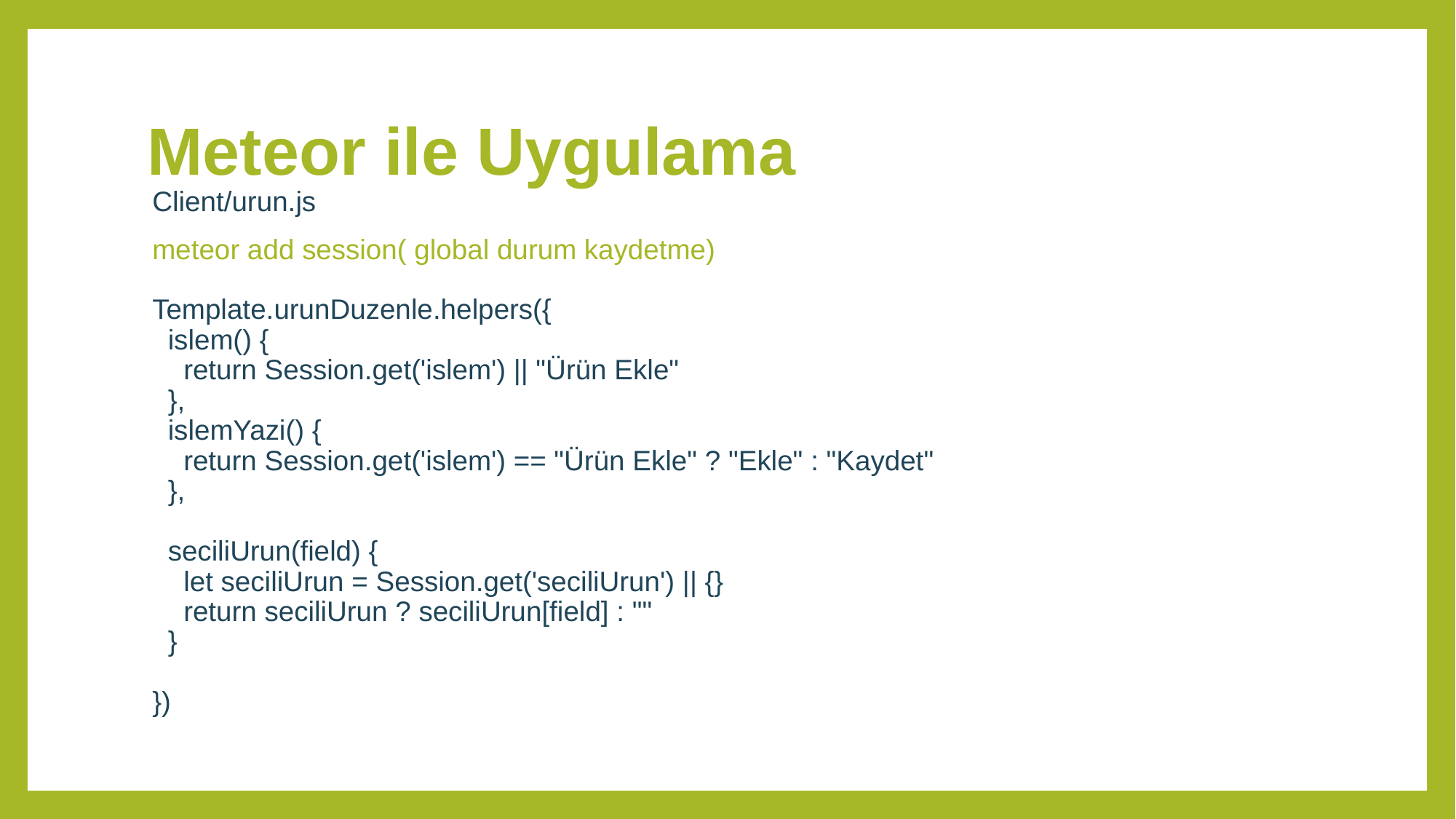

# Meteor ile Uygulama
Client/urun.js
meteor add session( global durum kaydetme)

Template.urunDuzenle.helpers({
  islem() {
    return Session.get('islem') || "Ürün Ekle"
  },
  islemYazi() {
    return Session.get('islem') == "Ürün Ekle" ? "Ekle" : "Kaydet"
  },

  seciliUrun(field) {
    let seciliUrun = Session.get('seciliUrun') || {}
    return seciliUrun ? seciliUrun[field] : ""
  }

})